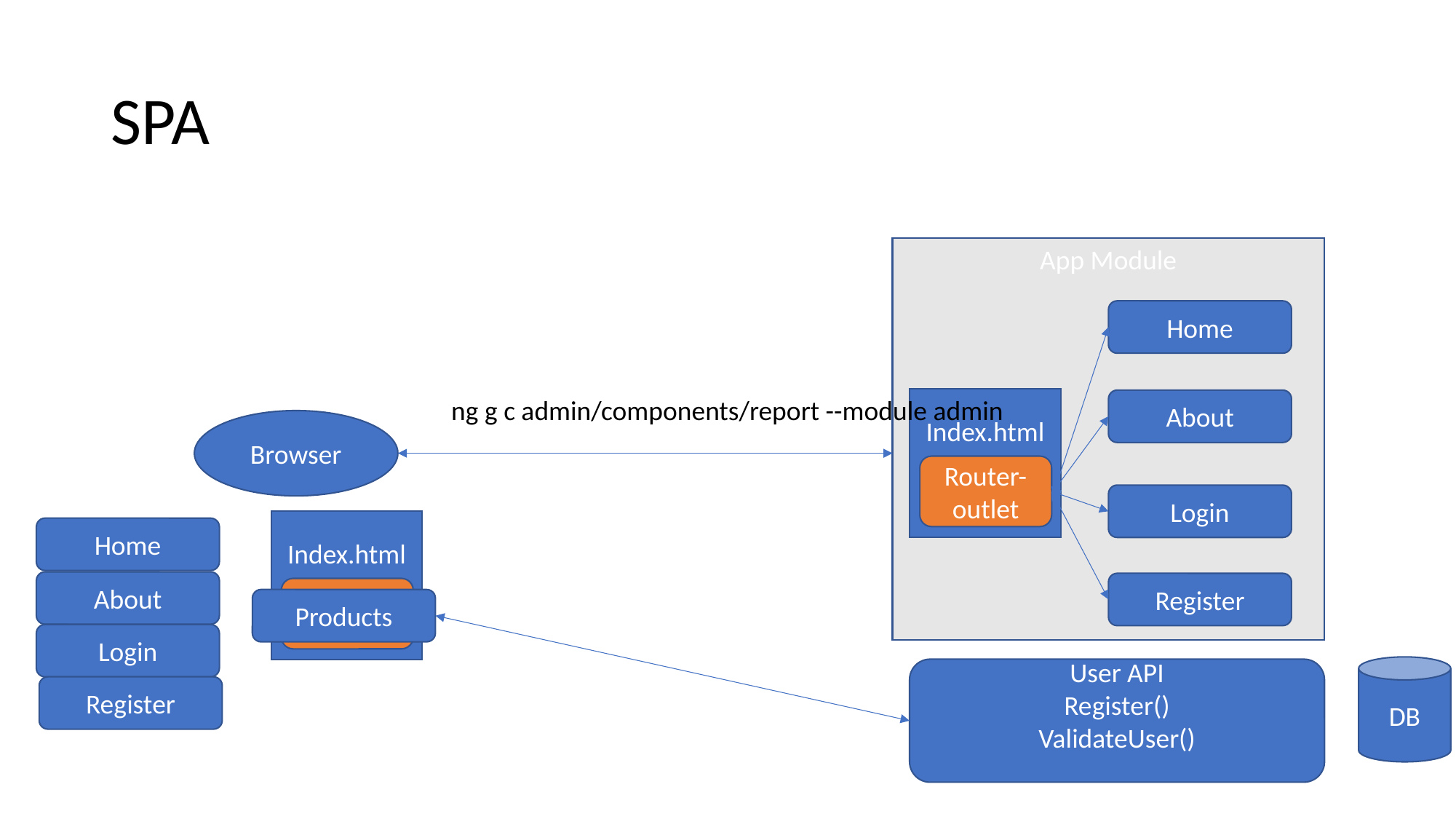

# SPA
App Module

Home
ng g c admin/components/report --module admin
Index.html

About
Browser
Router-outlet
Login
Index.html

Home
About
Register
Router-outlet
Products
Login
DB
User API
Register()
ValidateUser()

Register